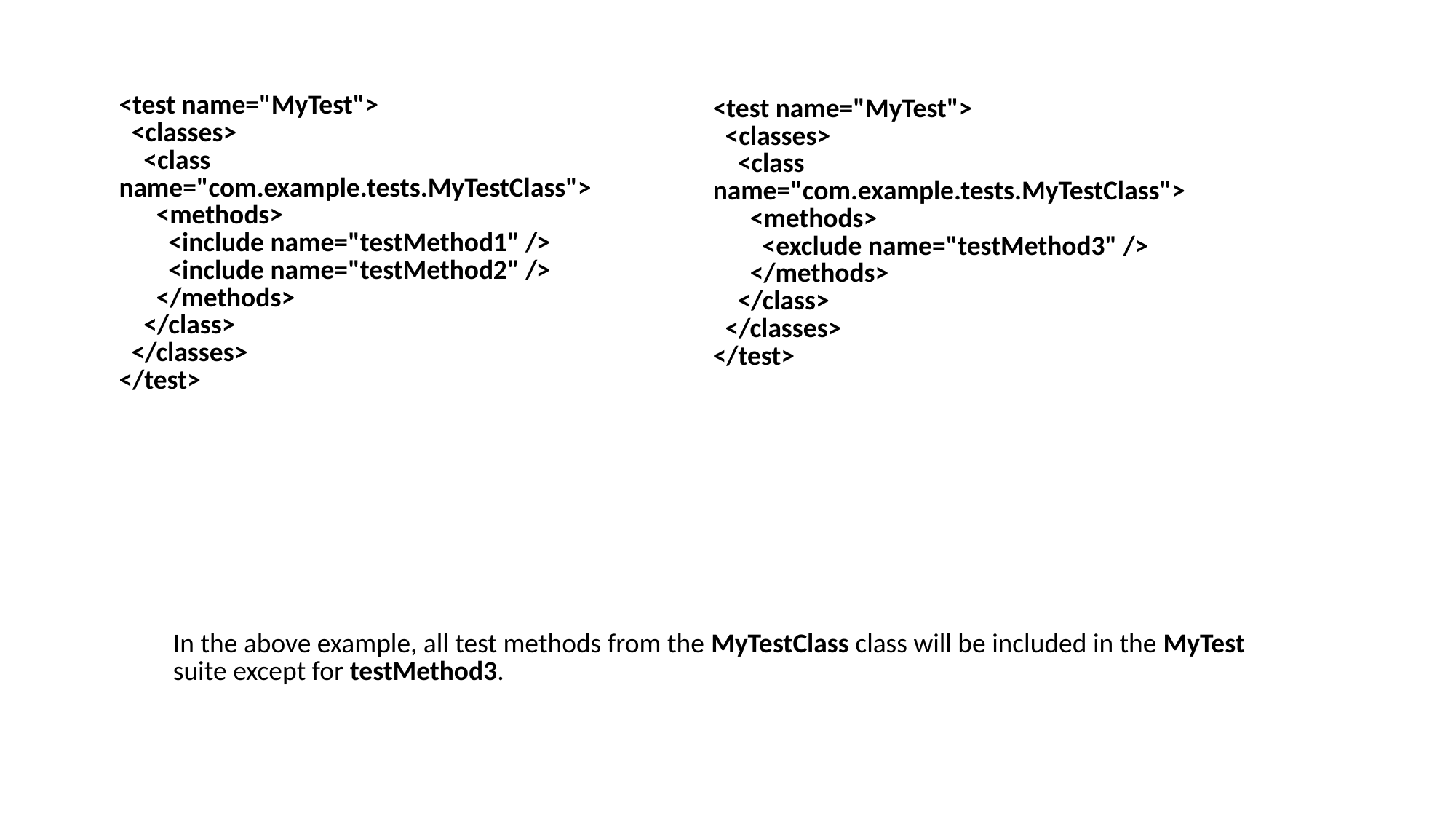

| <test name="MyTest"> <classes> <class name="com.example.tests.MyTestClass"> <methods> <include name="testMethod1" /> <include name="testMethod2" /> </methods> </class> </classes> </test> |
| --- |
| <test name="MyTest"> <classes> <class name="com.example.tests.MyTestClass"> <methods> <exclude name="testMethod3" /> </methods> </class> </classes> </test> |
| --- |
| In the above example, all test methods from the MyTestClass class will be included in the MyTest suite except for testMethod3. |
| --- |